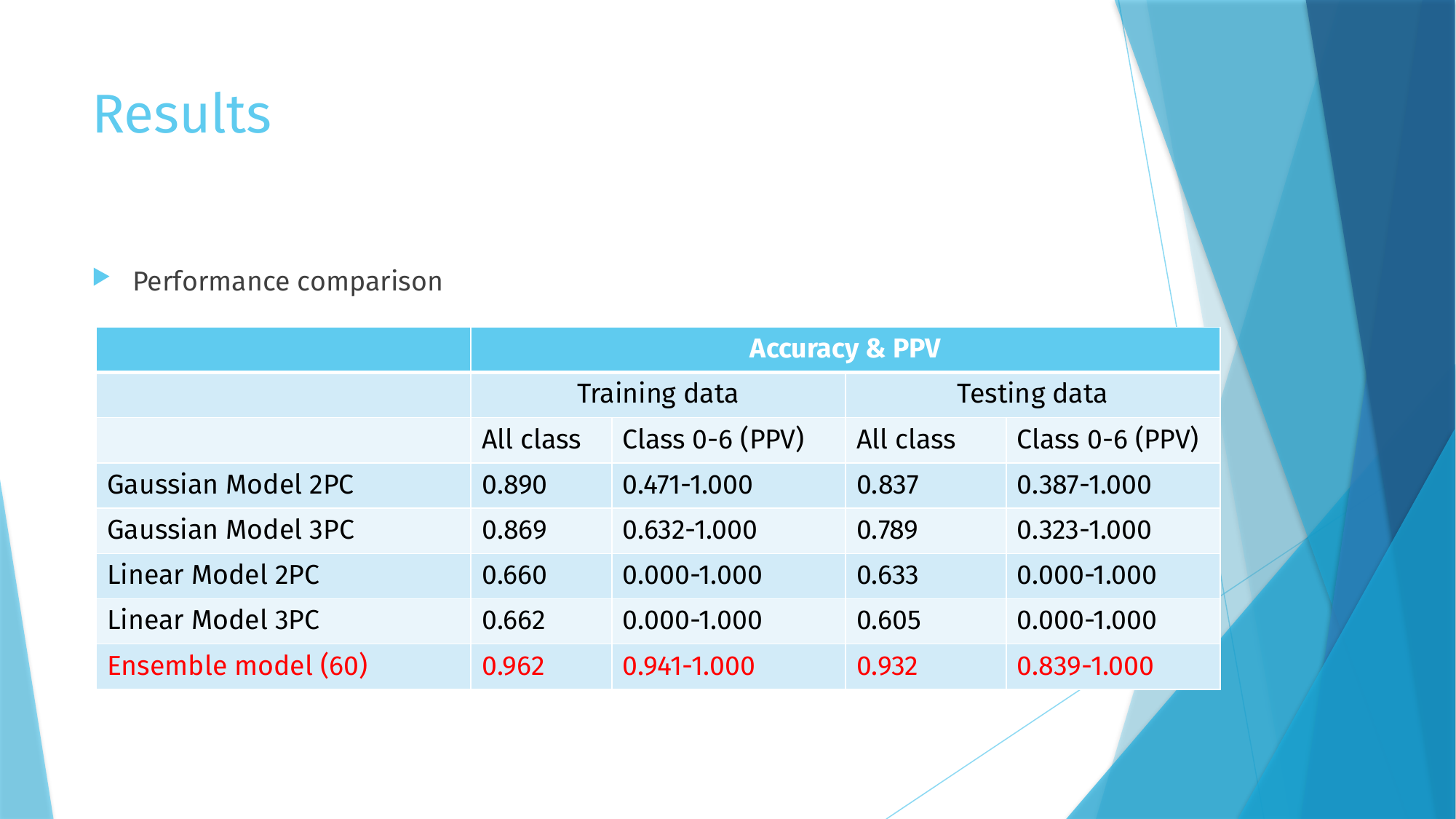

# Results
Performance comparison

|  | Accuracy & PPV |  |  |  |
| --- | --- | --- | --- | --- |
|  | Training data |  | Testing data |  |
|  | All class | Class 0-6 (PPV) | All class | Class 0-6 (PPV) |
| Gaussian Model 2PC | 0.890 | 0.471-1.000 | 0.837 | 0.387-1.000 |
| Gaussian Model 3PC | 0.869 | 0.632-1.000 | 0.789 | 0.323-1.000 |
| Linear Model 2PC | 0.660 | 0.000-1.000 | 0.633 | 0.000-1.000 |
| Linear Model 3PC | 0.662 | 0.000-1.000 | 0.605 | 0.000-1.000 |
| Ensemble model (60) | 0.962 | 0.941-1.000 | 0.932 | 0.839-1.000 |